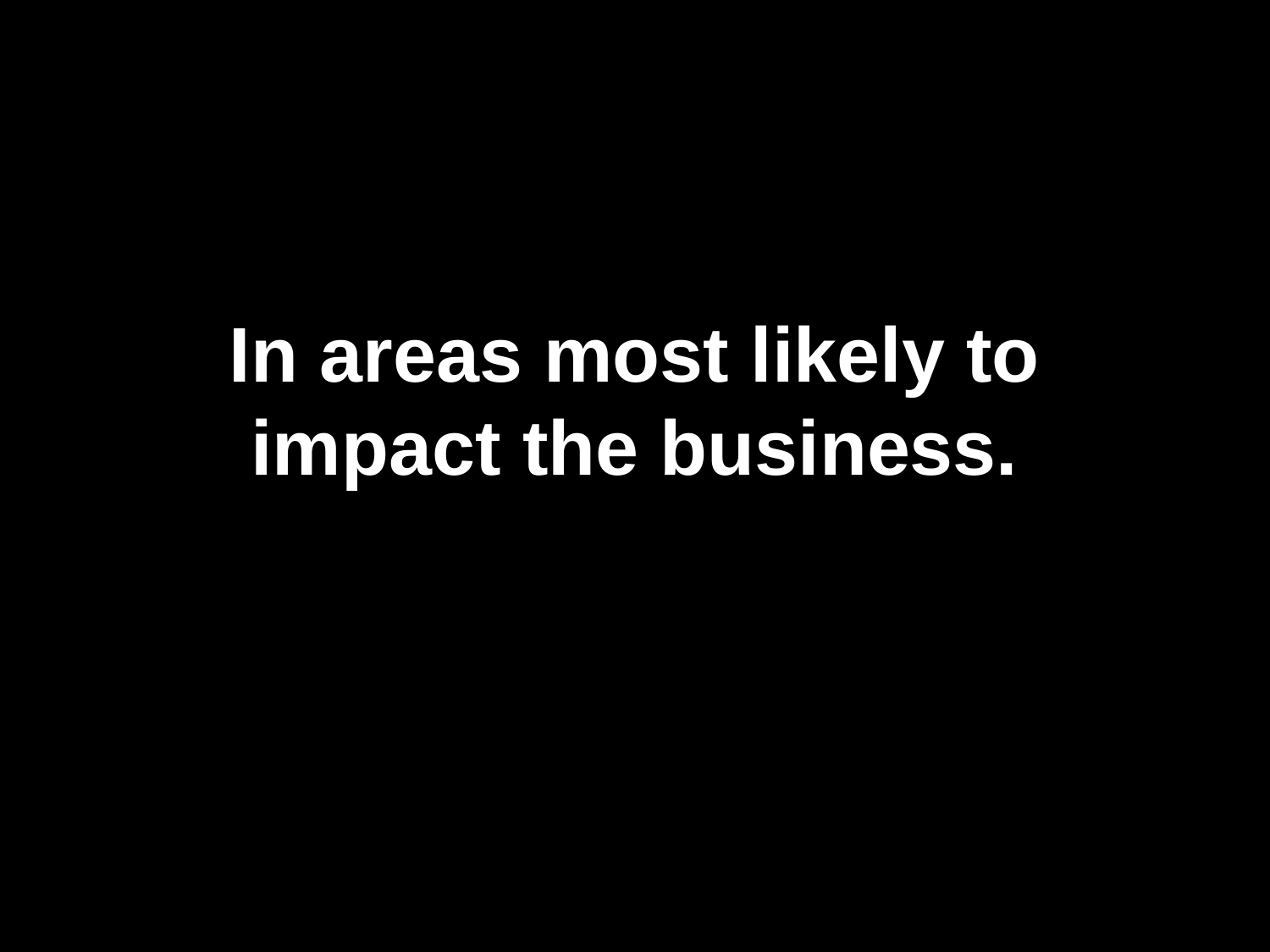

# In areas most likely to impact the business.